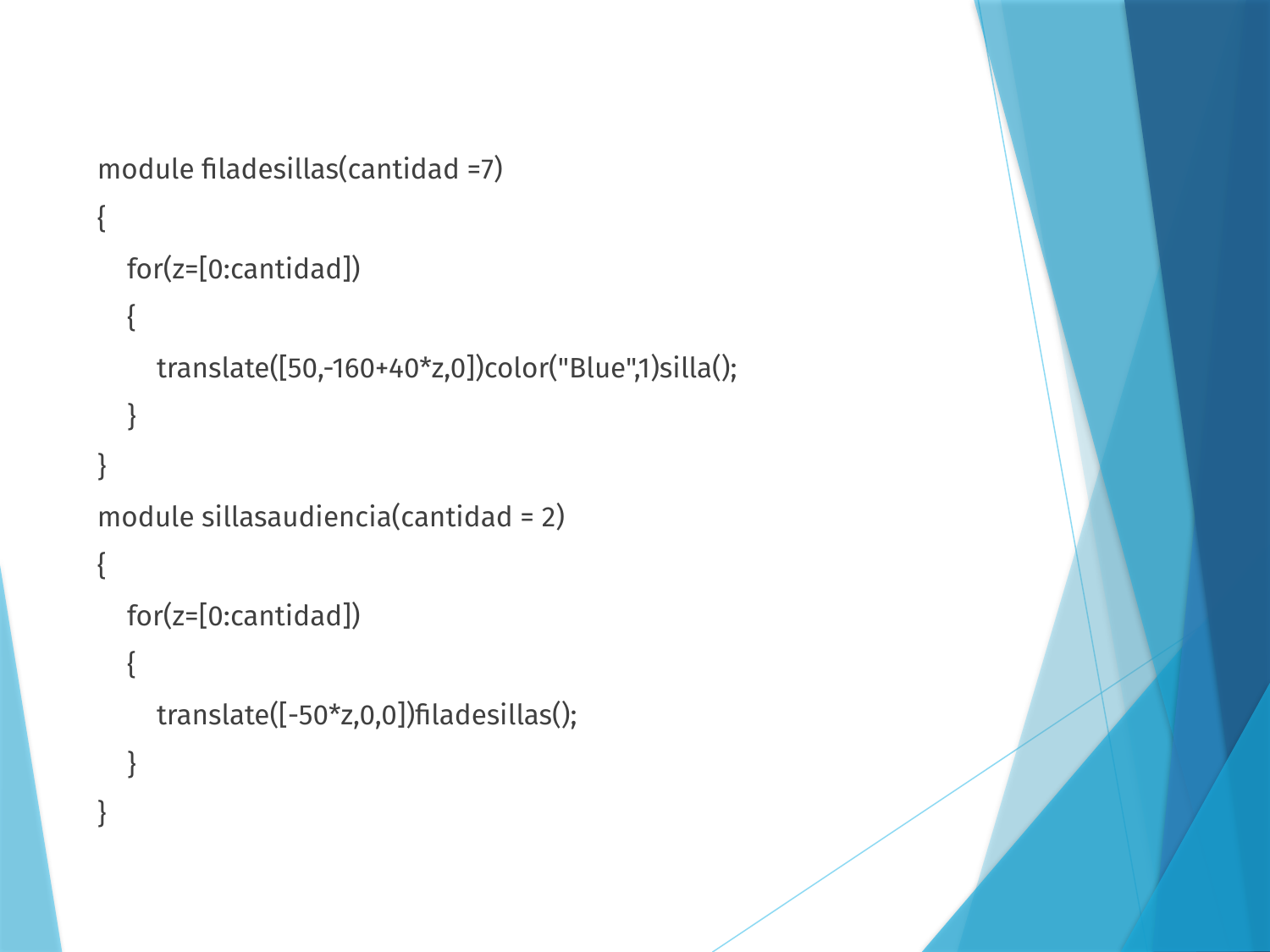

module filadesillas(cantidad =7)
{
    for(z=[0:cantidad])
    {
        translate([50,-160+40*z,0])color("Blue",1)silla();
    }
}
module sillasaudiencia(cantidad = 2)
{
    for(z=[0:cantidad])
    {
        translate([-50*z,0,0])filadesillas();
    }
}